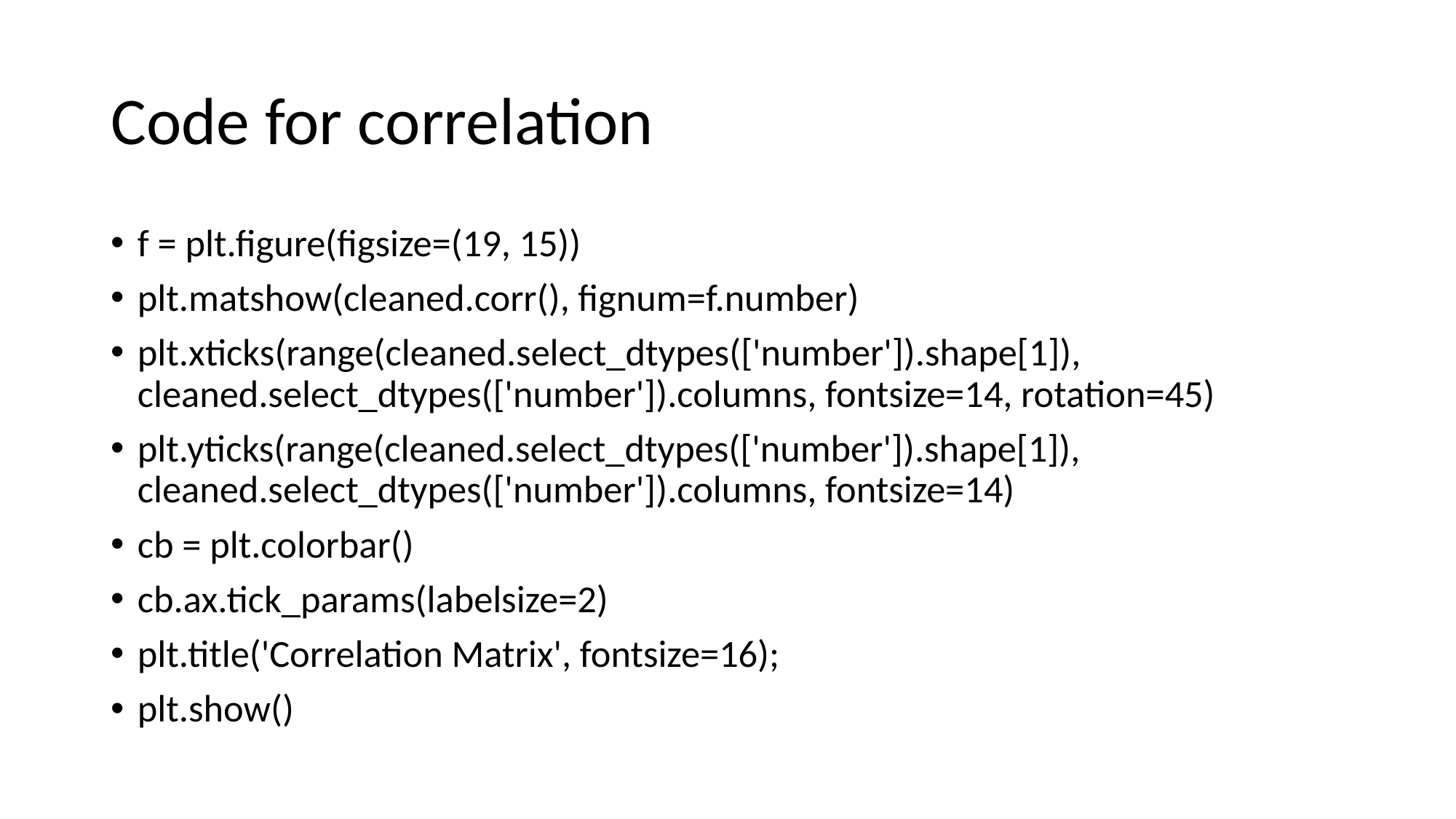

# Code for correlation
f = plt.figure(figsize=(19, 15))
plt.matshow(cleaned.corr(), fignum=f.number)
plt.xticks(range(cleaned.select_dtypes(['number']).shape[1]), cleaned.select_dtypes(['number']).columns, fontsize=14, rotation=45)
plt.yticks(range(cleaned.select_dtypes(['number']).shape[1]), cleaned.select_dtypes(['number']).columns, fontsize=14)
cb = plt.colorbar()
cb.ax.tick_params(labelsize=2)
plt.title('Correlation Matrix', fontsize=16);
plt.show()